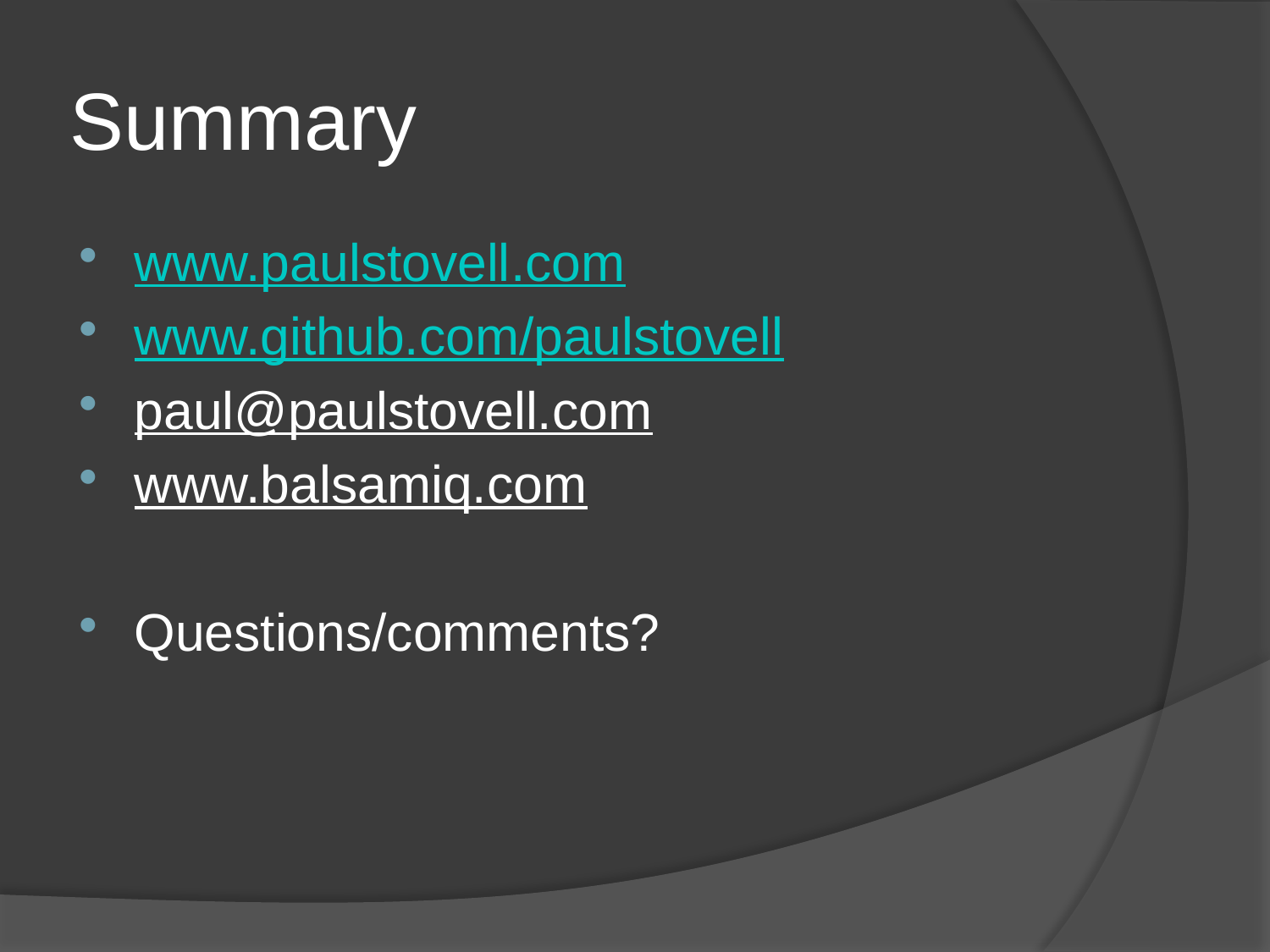

# Summary
www.paulstovell.com
www.github.com/paulstovell
paul@paulstovell.com
www.balsamiq.com

Questions/comments?